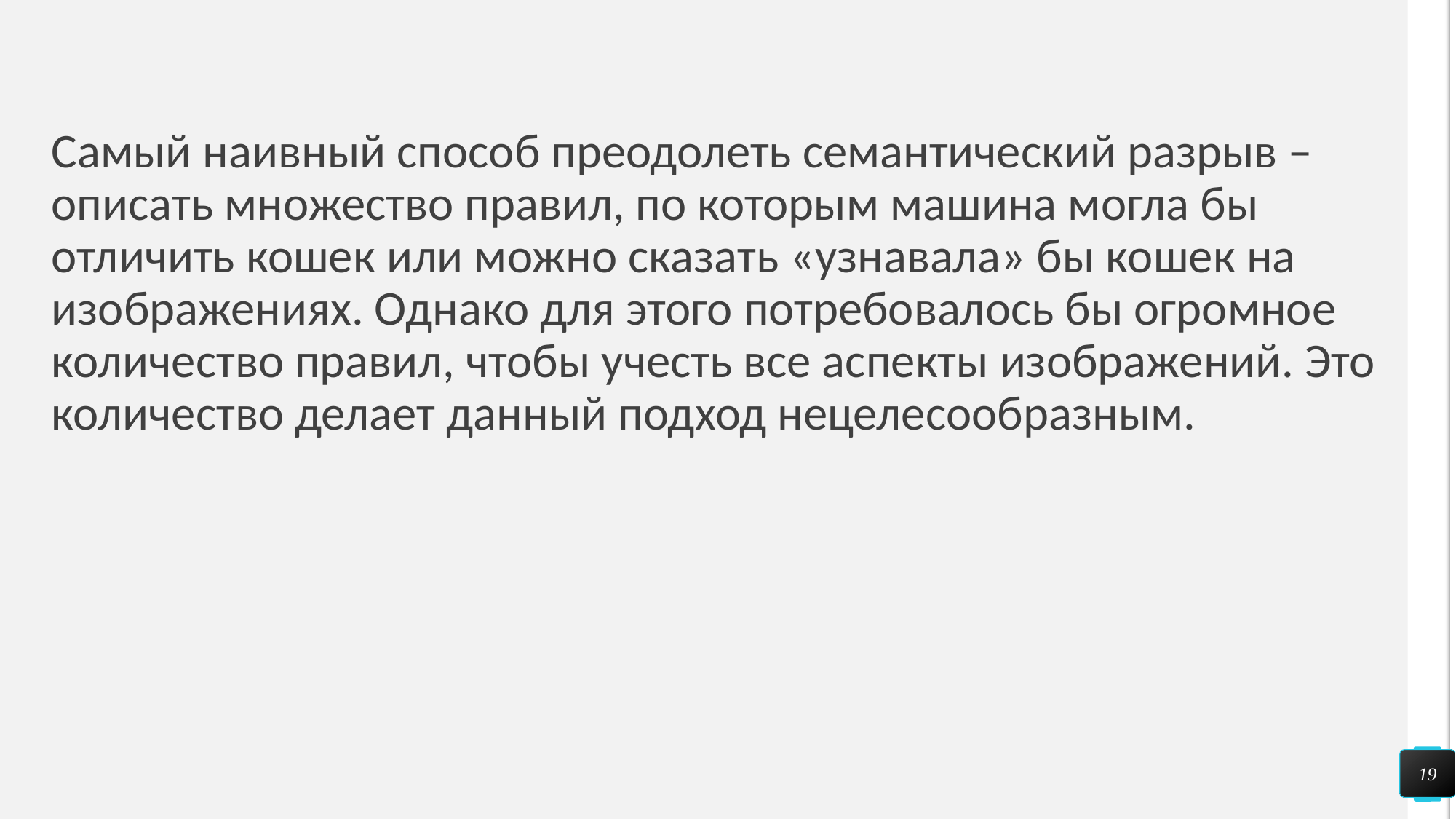

#
Самый наивный способ преодолеть семантический разрыв – описать множество правил, по которым машина могла бы отличить кошек или можно сказать «узнавала» бы кошек на изображениях. Однако для этого потребовалось бы огромное количество правил, чтобы учесть все аспекты изображений. Это количество делает данный подход нецелесообразным.

19